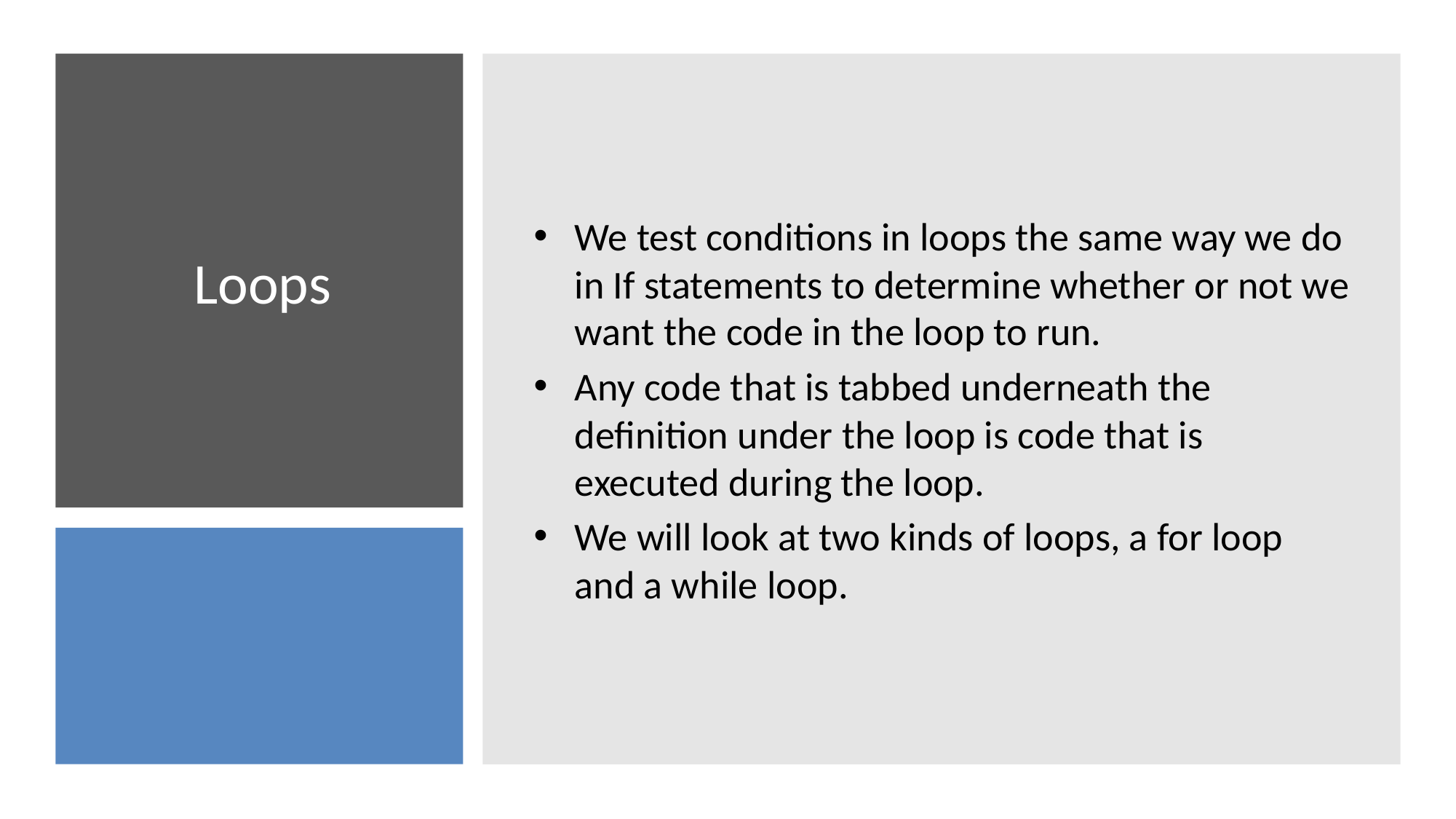

We test conditions in loops the same way we do in If statements to determine whether or not we want the code in the loop to run.
Any code that is tabbed underneath the definition under the loop is code that is executed during the loop.
We will look at two kinds of loops, a for loop and a while loop.
# Loops